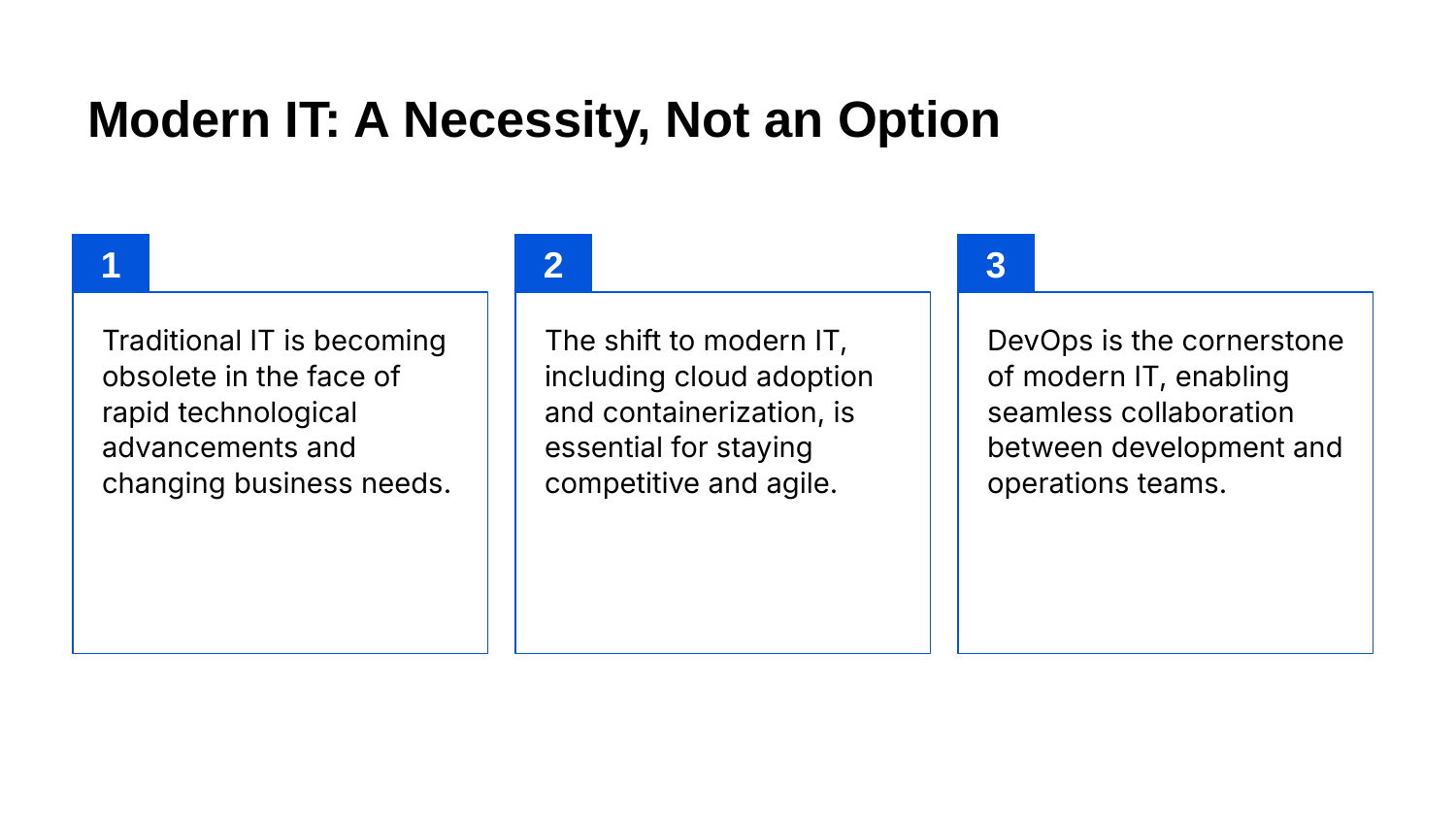

# Modern IT: A Necessity, Not an Option
1
2
3
Traditional IT is becoming obsolete in the face of rapid technological advancements and changing business needs.
The shift to modern IT, including cloud adoption and containerization, is essential for staying competitive and agile.
DevOps is the cornerstone of modern IT, enabling seamless collaboration between development and operations teams.